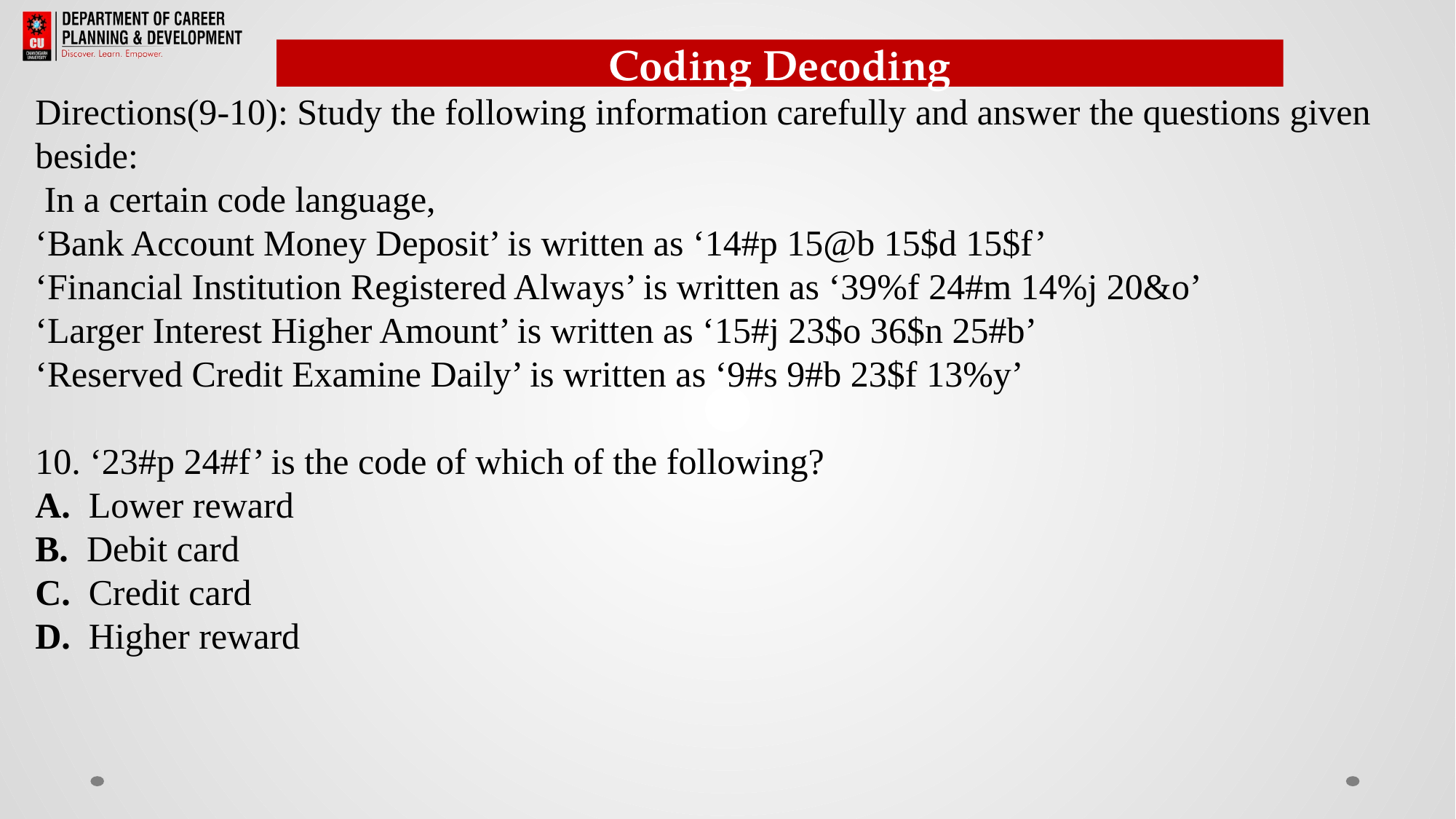

Coding Decoding

Directions(9-10): Study the following information carefully and answer the questions given beside:
 In a certain code language,
‘Bank Account Money Deposit’ is written as ‘14#p 15@b 15$d 15$f’
‘Financial Institution Registered Always’ is written as ‘39%f 24#m 14%j 20&o’
‘Larger Interest Higher Amount’ is written as ‘15#j 23$o 36$n 25#b’
‘Reserved Credit Examine Daily’ is written as ‘9#s 9#b 23$f 13%y’

10. ‘23#p 24#f’ is the code of which of the following?
A.  Lower reward
B.  Debit card
C.  Credit card
D.  Higher reward